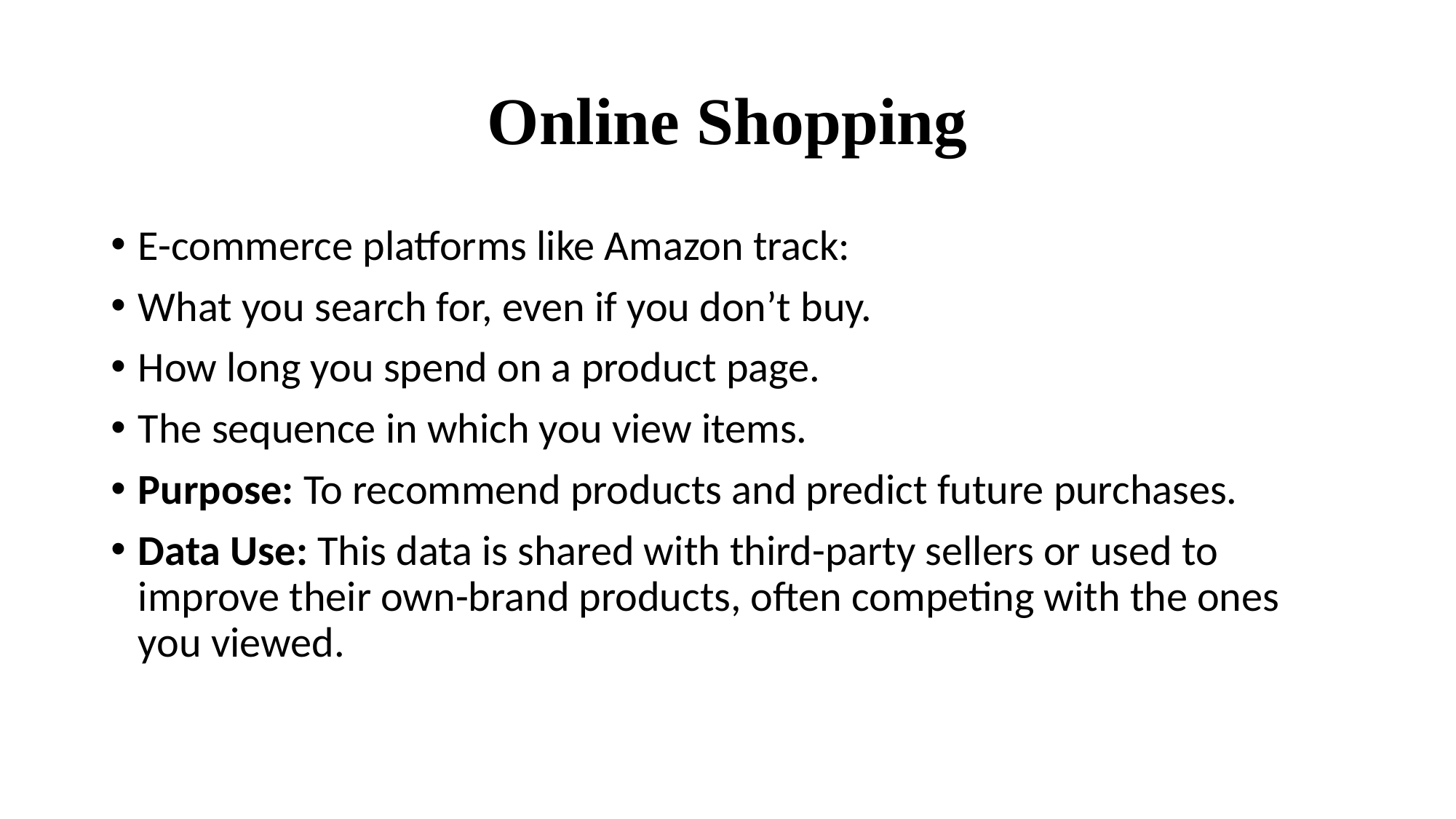

# Online Shopping
E-commerce platforms like Amazon track:
What you search for, even if you don’t buy.
How long you spend on a product page.
The sequence in which you view items.
Purpose: To recommend products and predict future purchases.
Data Use: This data is shared with third-party sellers or used to improve their own-brand products, often competing with the ones you viewed.